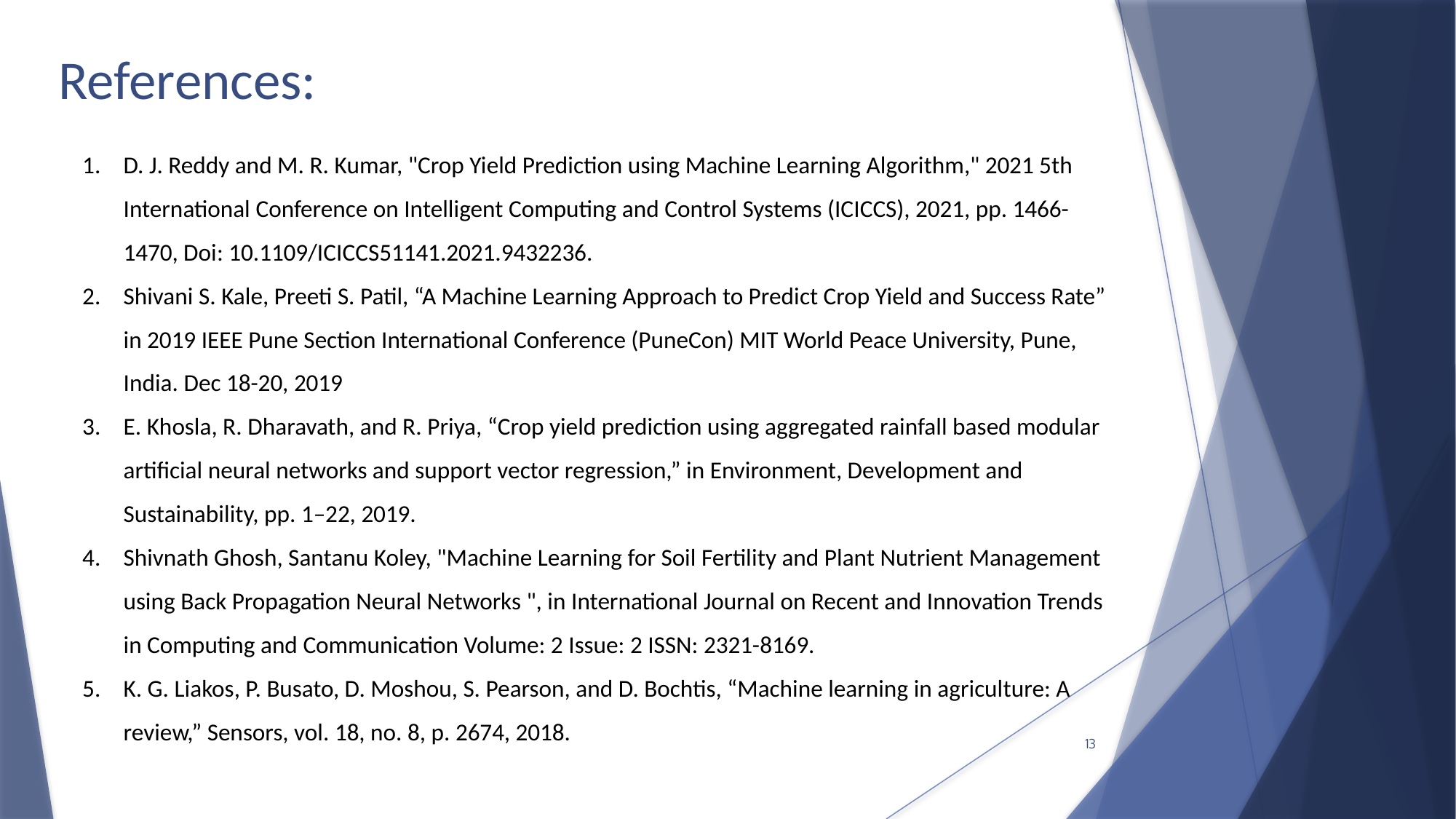

# References:
D. J. Reddy and M. R. Kumar, "Crop Yield Prediction using Machine Learning Algorithm," 2021 5th International Conference on Intelligent Computing and Control Systems (ICICCS), 2021, pp. 1466-1470, Doi: 10.1109/ICICCS51141.2021.9432236.
Shivani S. Kale, Preeti S. Patil, “A Machine Learning Approach to Predict Crop Yield and Success Rate” in 2019 IEEE Pune Section International Conference (PuneCon) MIT World Peace University, Pune, India. Dec 18-20, 2019
E. Khosla, R. Dharavath, and R. Priya, “Crop yield prediction using aggregated rainfall based modular artificial neural networks and support vector regression,” in Environment, Development and Sustainability, pp. 1–22, 2019.
Shivnath Ghosh, Santanu Koley, "Machine Learning for Soil Fertility and Plant Nutrient Management using Back Propagation Neural Networks ", in International Journal on Recent and Innovation Trends in Computing and Communication Volume: 2 Issue: 2 ISSN: 2321-8169.
K. G. Liakos, P. Busato, D. Moshou, S. Pearson, and D. Bochtis, “Machine learning in agriculture: A review,” Sensors, vol. 18, no. 8, p. 2674, 2018.
13